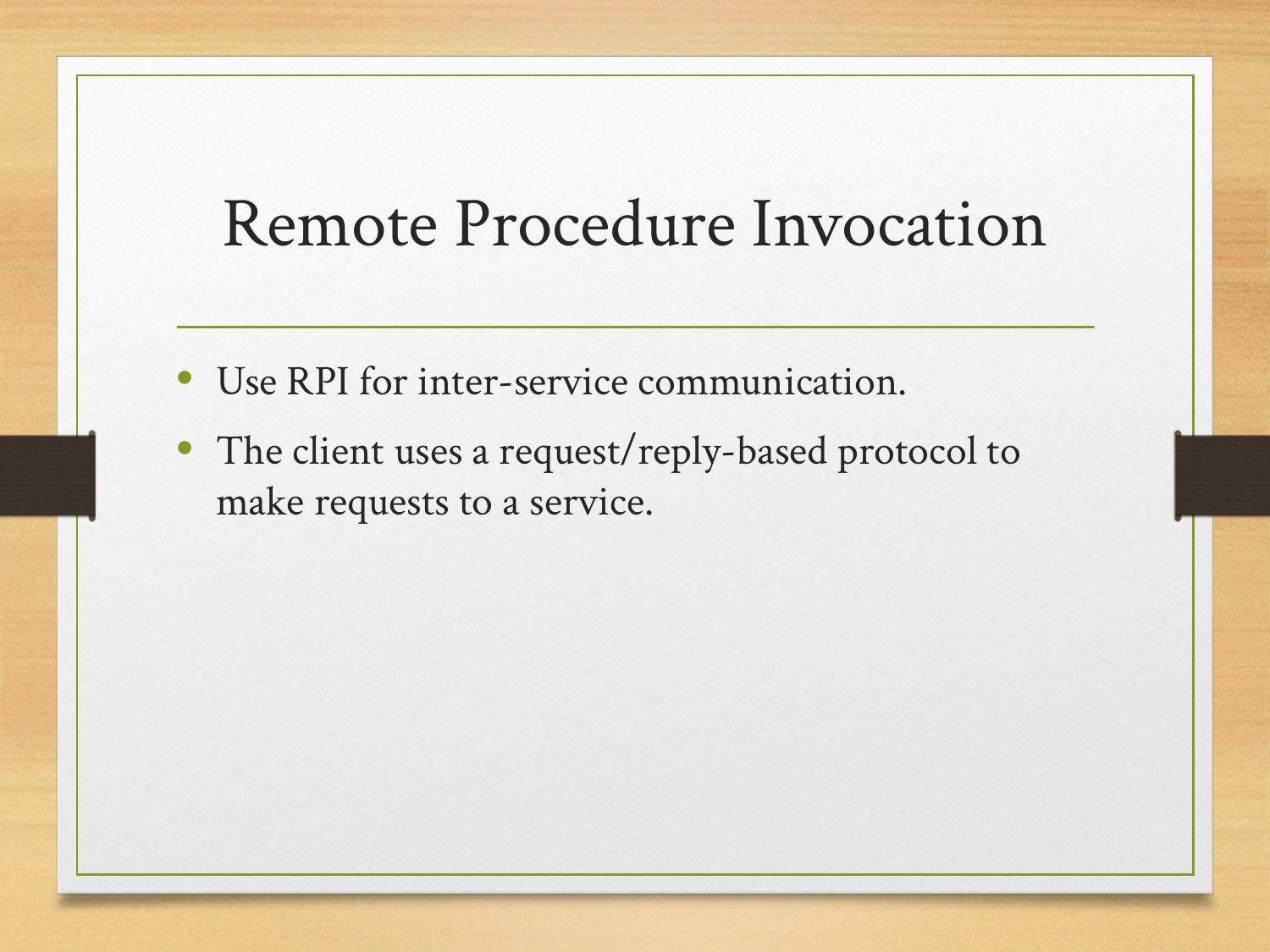

# Remote Procedure Invocation
Use RPI for inter-service communication.
The client uses a request/reply-based protocol to make requests to a service.